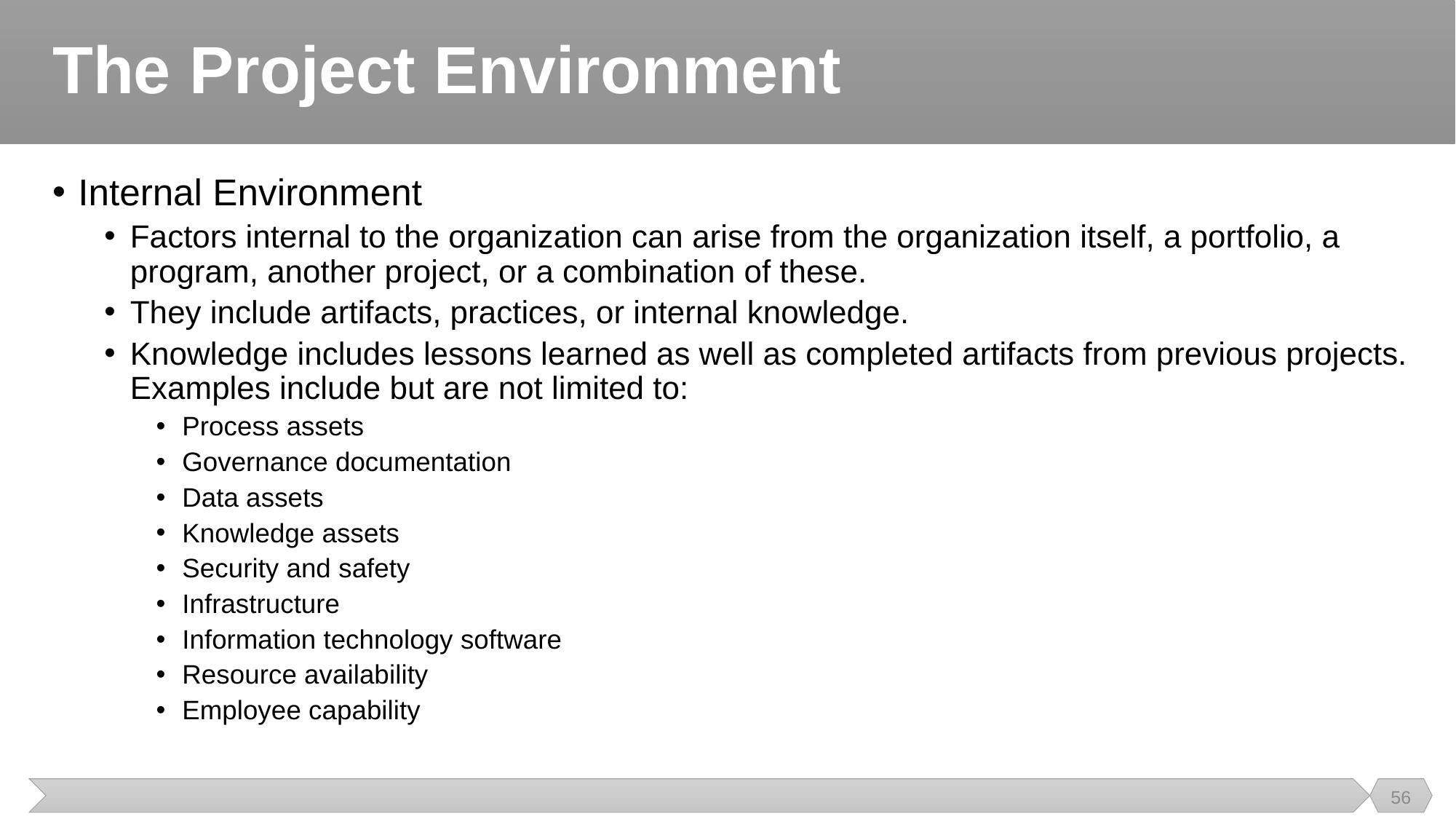

# The Project Environment
Internal Environment
Factors internal to the organization can arise from the organization itself, a portfolio, a program, another project, or a combination of these.
They include artifacts, practices, or internal knowledge.
Knowledge includes lessons learned as well as completed artifacts from previous projects. Examples include but are not limited to:
Process assets
Governance documentation
Data assets
Knowledge assets
Security and safety
Infrastructure
Information technology software
Resource availability
Employee capability
56